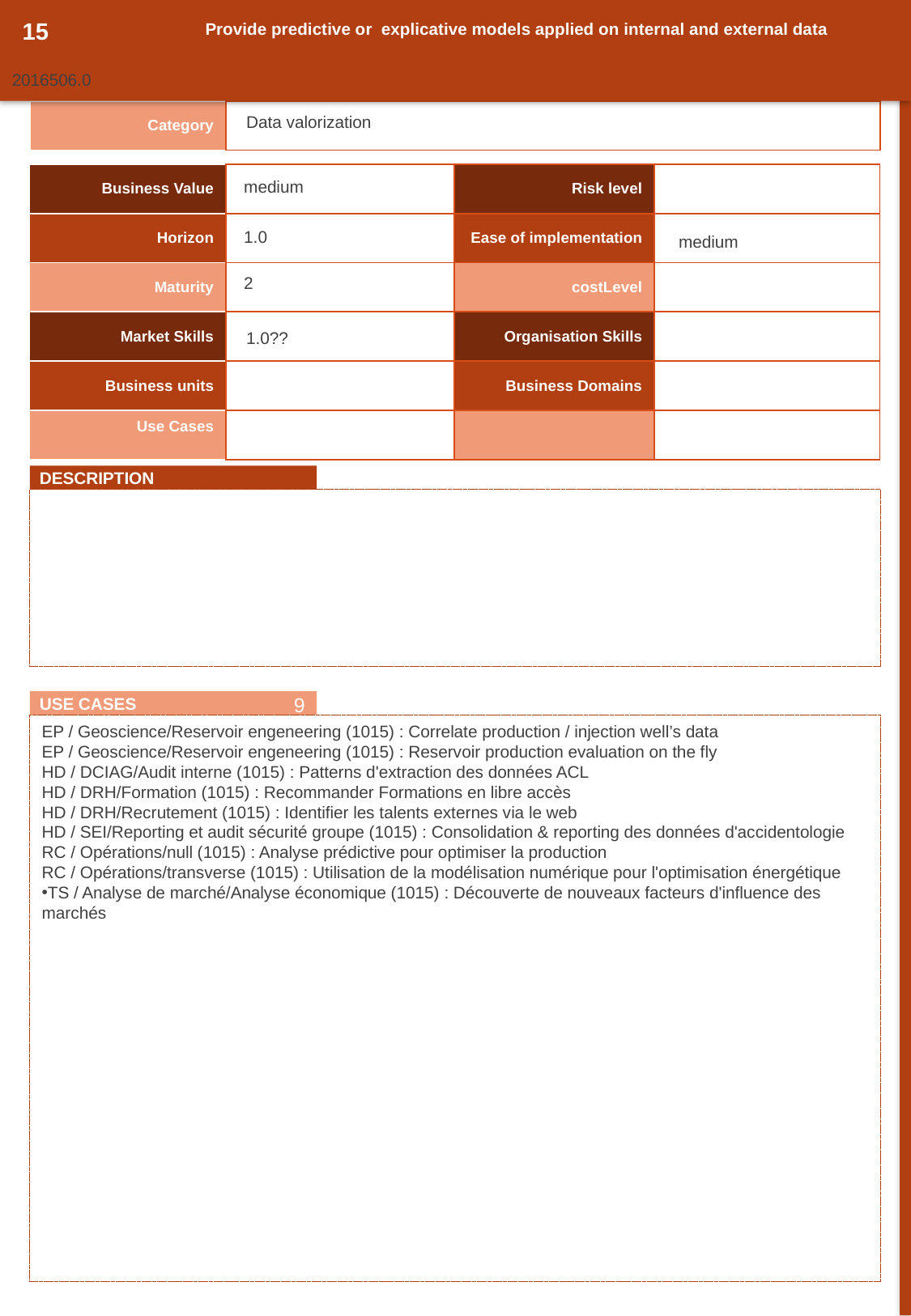

15
Provide predictive or  explicative models applied on internal and external data
2016506.0
| Category |  |
| --- | --- |
Data valorization
| Business Value |  | Risk level |  |
| --- | --- | --- | --- |
| Horizon |  | Ease of implementation |  |
| Maturity |  | costLevel |  |
| Market Skills |  | Organisation Skills |  |
| Business units |  | Business Domains |  |
| Use Cases |  |  |  |
medium

1.0
medium
2

1.0??

DESCRIPTION

9
USE CASES
EP / Geoscience/Reservoir engeneering (1015) : Correlate production / injection well’s data
EP / Geoscience/Reservoir engeneering (1015) : Reservoir production evaluation on the fly
HD / DCIAG/Audit interne (1015) : Patterns d'extraction des données ACL
HD / DRH/Formation (1015) : Recommander Formations en libre accès
HD / DRH/Recrutement (1015) : Identifier les talents externes via le web
HD / SEI/Reporting et audit sécurité groupe (1015) : Consolidation & reporting des données d'accidentologie
RC / Opérations/null (1015) : Analyse prédictive pour optimiser la production
RC / Opérations/transverse (1015) : Utilisation de la modélisation numérique pour l'optimisation énergétique
TS / Analyse de marché/Analyse économique (1015) : Découverte de nouveaux facteurs d'influence des marchés